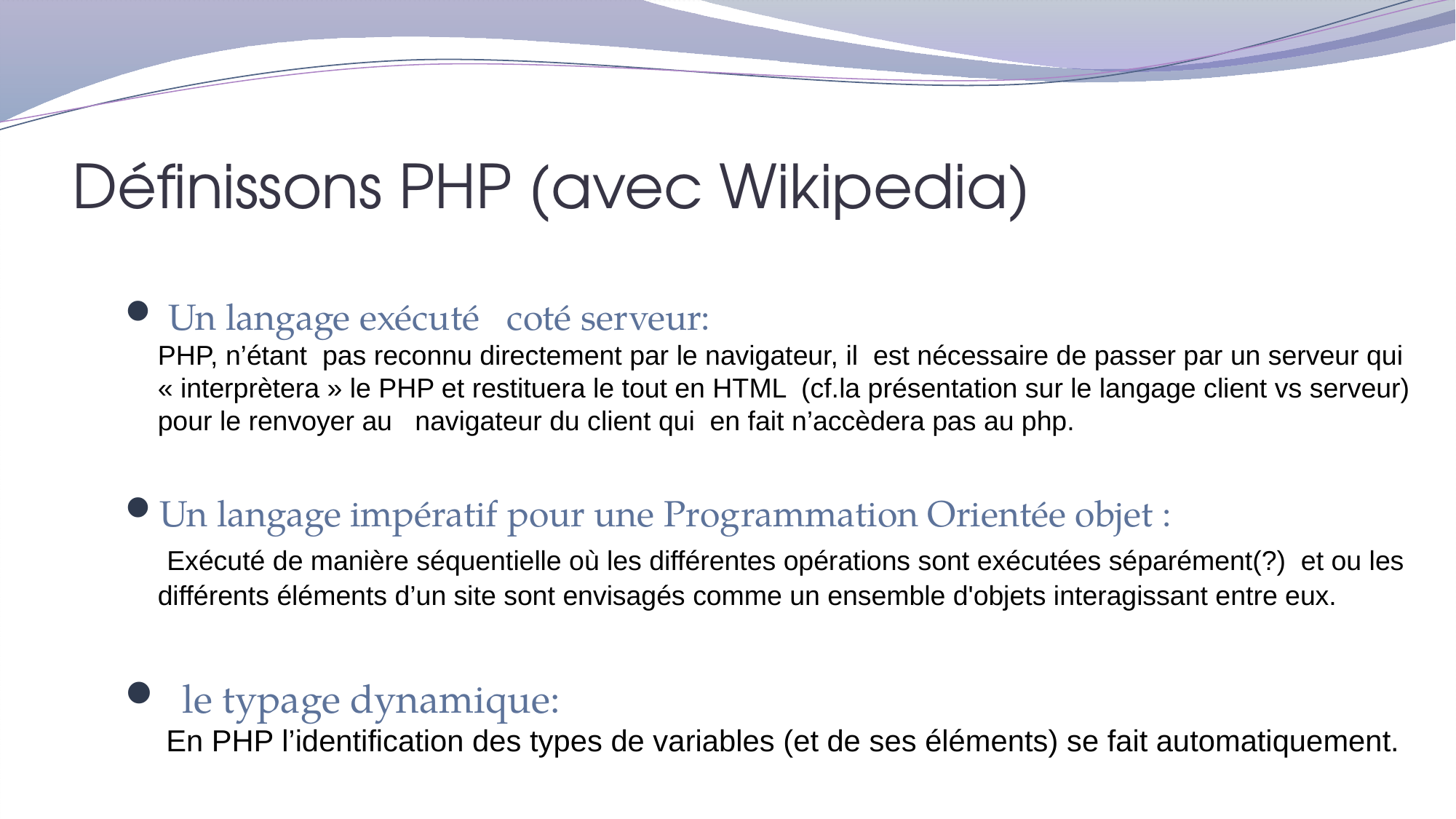

# Définissons PHP (avec Wikipedia)

 Un langage exécuté   coté serveur:
PHP, n’étant  pas reconnu directement par le navigateur, il  est nécessaire de passer par un serveur qui « interprètera » le PHP et restituera le tout en HTML  (cf.la présentation sur le langage client vs serveur) pour le renvoyer au   navigateur du client qui  en fait n’accèdera pas au php.
Un langage impératif pour une Programmation Orientée objet :
 Exécuté de manière séquentielle où les différentes opérations sont exécutées séparément(?)  et ou les différents éléments d’un site sont envisagés comme un ensemble d'objets interagissant entre eux.

  le typage dynamique:
 En PHP l’identification des types de variables (et de ses éléments) se fait automatiquement.